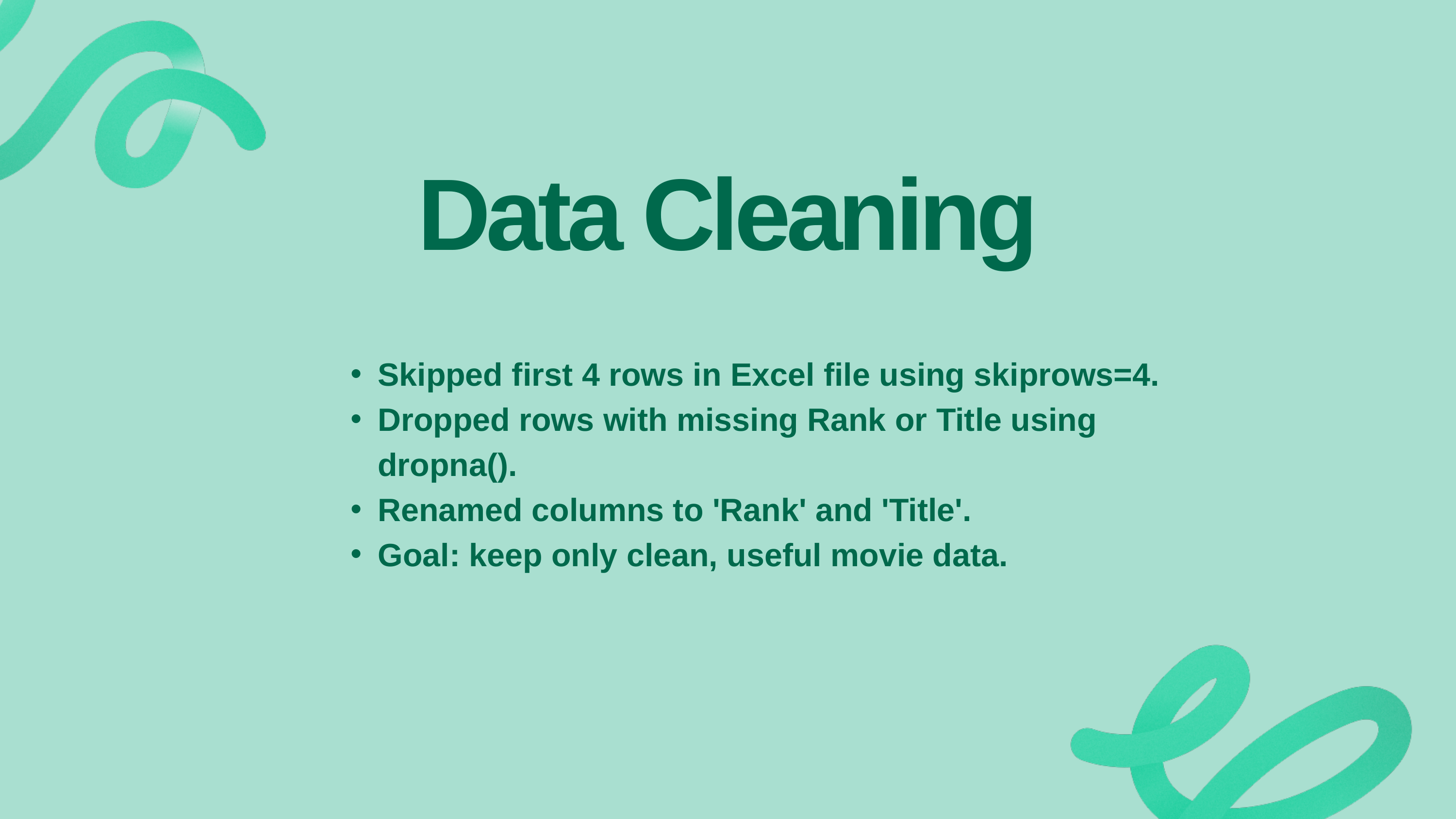

Data Cleaning

Skipped first 4 rows in Excel file using skiprows=4.
Dropped rows with missing Rank or Title using dropna().
Renamed columns to 'Rank' and 'Title'.
Goal: keep only clean, useful movie data.